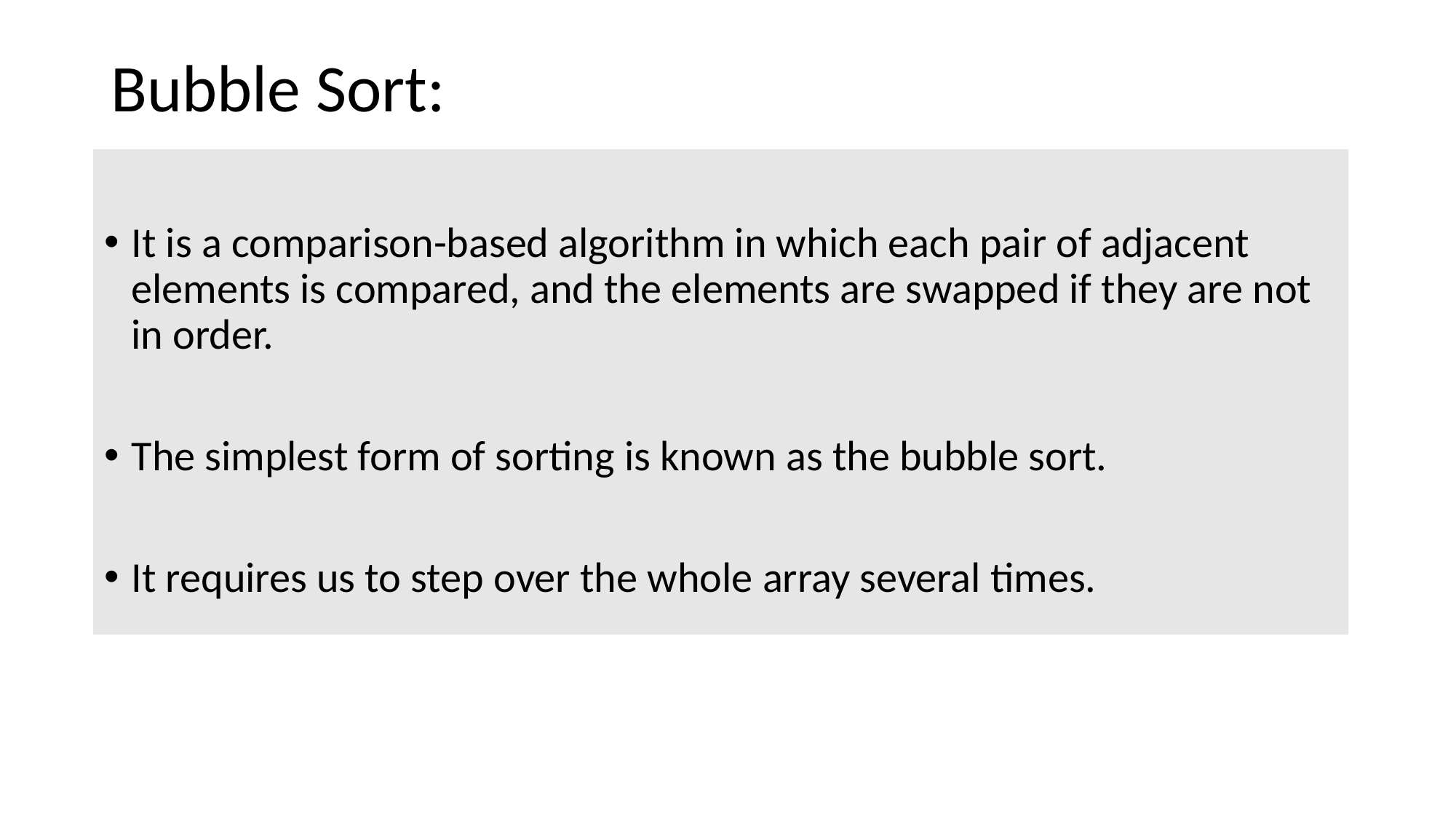

# Bubble Sort:

It is a comparison-based algorithm in which each pair of adjacent elements is compared, and the elements are swapped if they are not in order.

The simplest form of sorting is known as the bubble sort.

It requires us to step over the whole array several times.